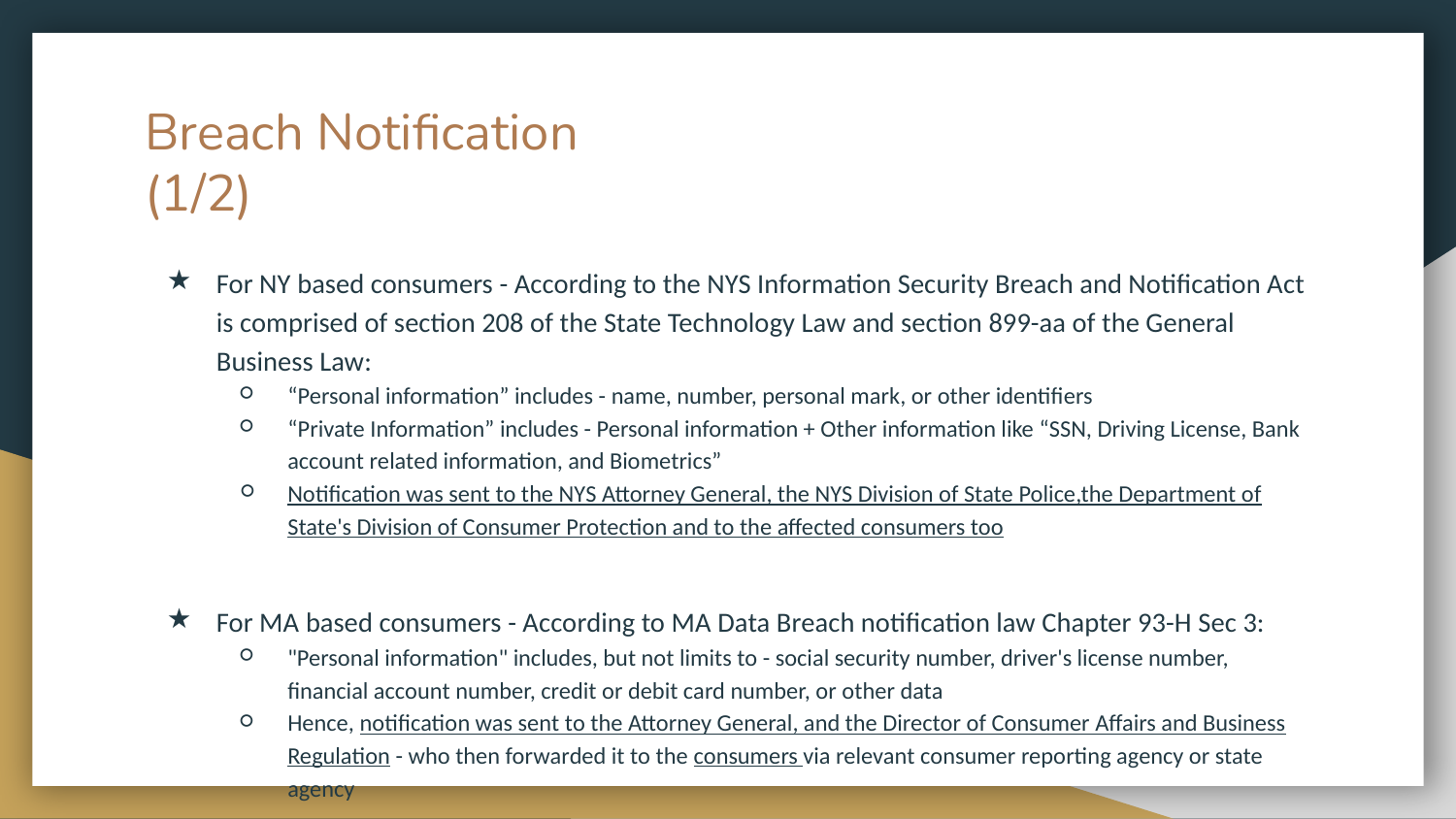

# Breach Notification
(1/2)
For NY based consumers - According to the NYS Information Security Breach and Notification Act is comprised of section 208 of the State Technology Law and section 899-aa of the General Business Law:
“Personal information” includes - name, number, personal mark, or other identifiers
“Private Information” includes - Personal information + Other information like “SSN, Driving License, Bank account related information, and Biometrics”
Notification was sent to the NYS Attorney General, the NYS Division of State Police,the Department of State's Division of Consumer Protection and to the affected consumers too
For MA based consumers - According to MA Data Breach notification law Chapter 93-H Sec 3:
"Personal information" includes, but not limits to - social security number, driver's license number, financial account number, credit or debit card number, or other data
Hence, notification was sent to the Attorney General, and the Director of Consumer Affairs and Business Regulation - who then forwarded it to the consumers via relevant consumer reporting agency or state agency